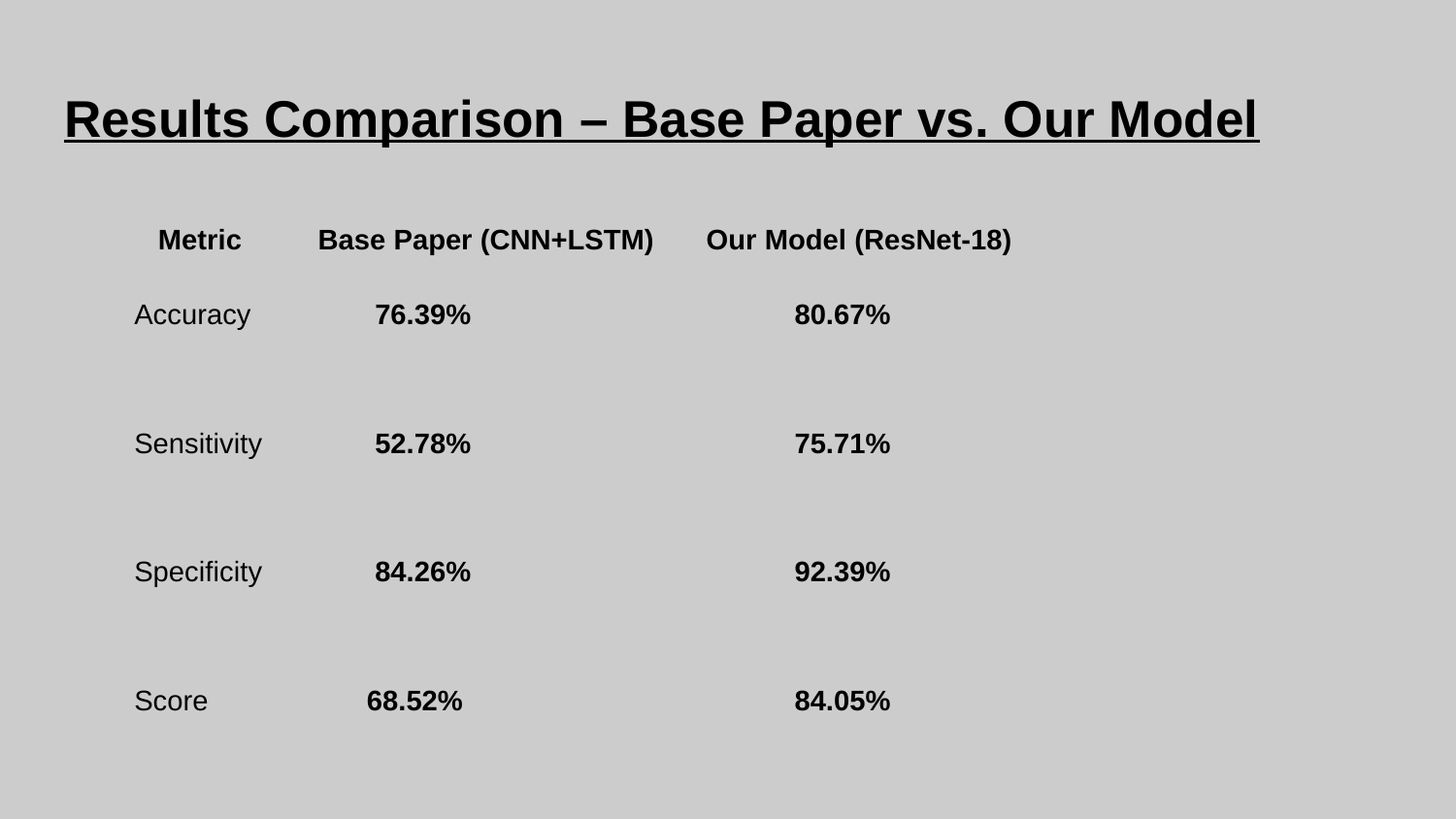

# Results Comparison – Base Paper vs. Our Model

| Metric | Base Paper (CNN+LSTM) | Our Model (ResNet-18) |
| --- | --- | --- |
| Accuracy | 76.39% | 80.67% |
| Sensitivity | 52.78% | 75.71% |
| Specificity | 84.26% | 92.39% |
| Score | 68.52% | 84.05% |